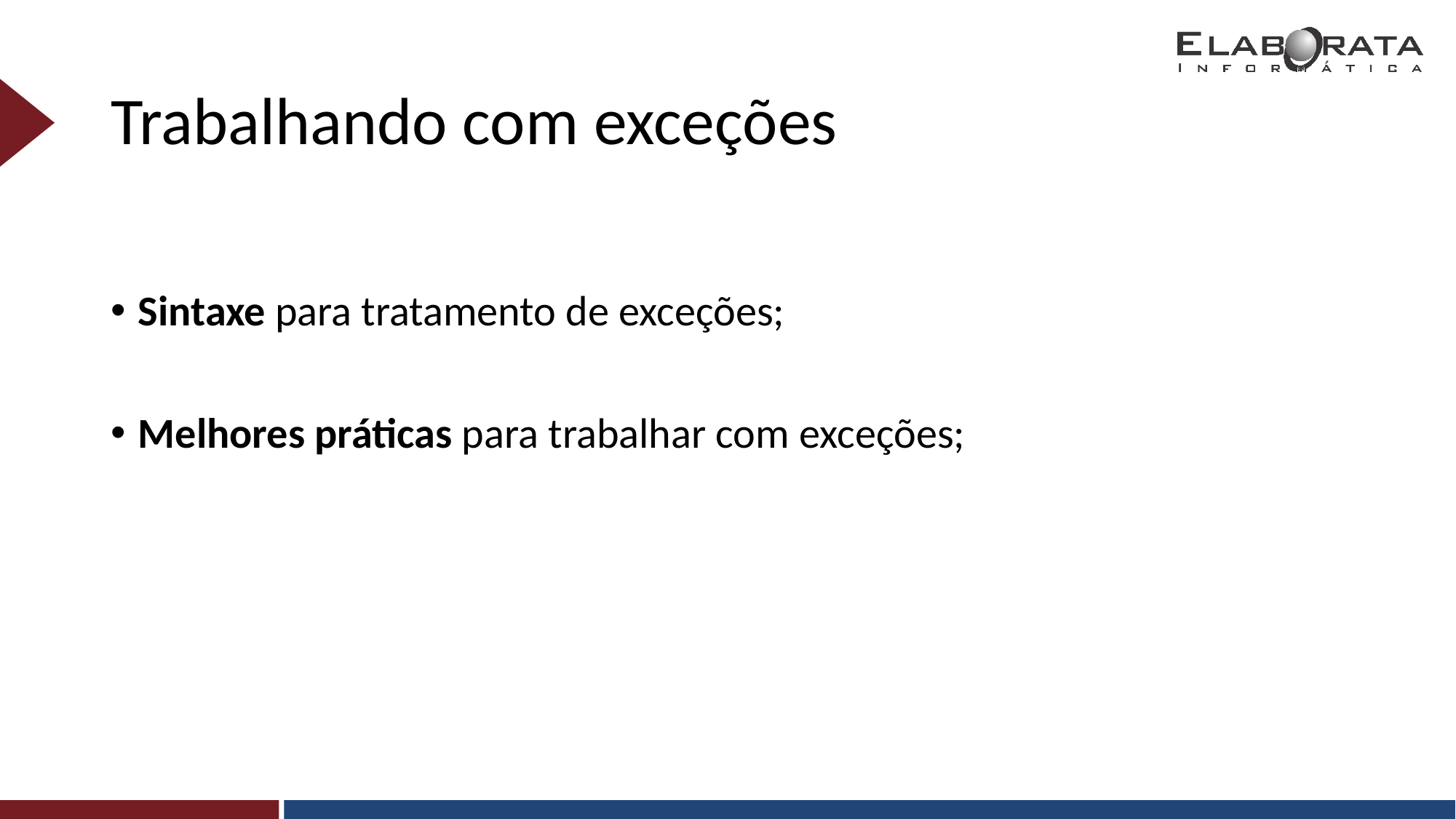

# Trabalhando com exceções

Sintaxe para tratamento de exceções;

Melhores práticas para trabalhar com exceções;